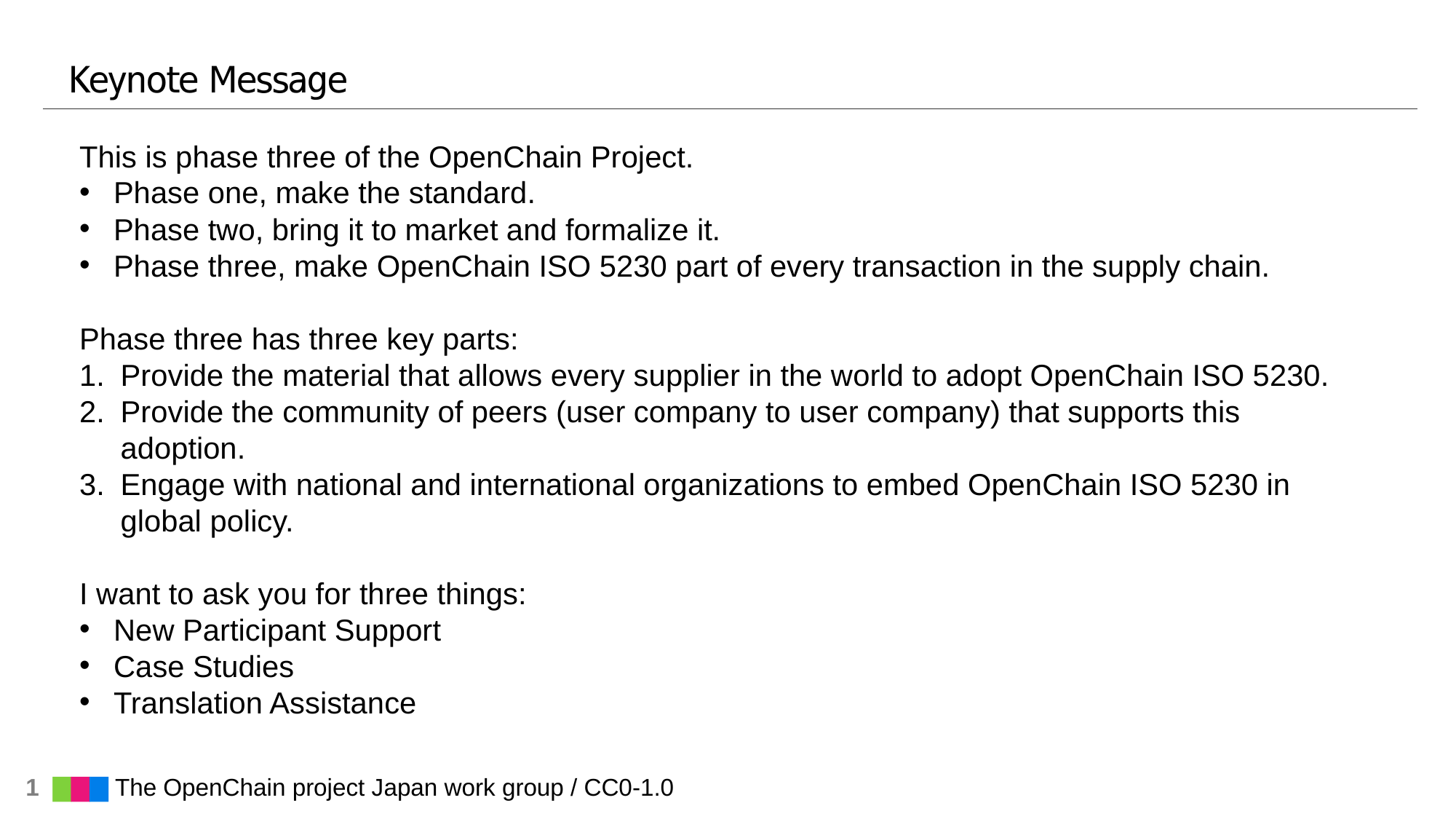

# Keynote Message
This is phase three of the OpenChain Project.
Phase one, make the standard.
Phase two, bring it to market and formalize it.
Phase three, make OpenChain ISO 5230 part of every transaction in the supply chain.

Phase three has three key parts:
Provide the material that allows every supplier in the world to adopt OpenChain ISO 5230.
Provide the community of peers (user company to user company) that supports this adoption.
Engage with national and international organizations to embed OpenChain ISO 5230 in global policy.

I want to ask you for three things:
New Participant Support
Case Studies
Translation Assistance